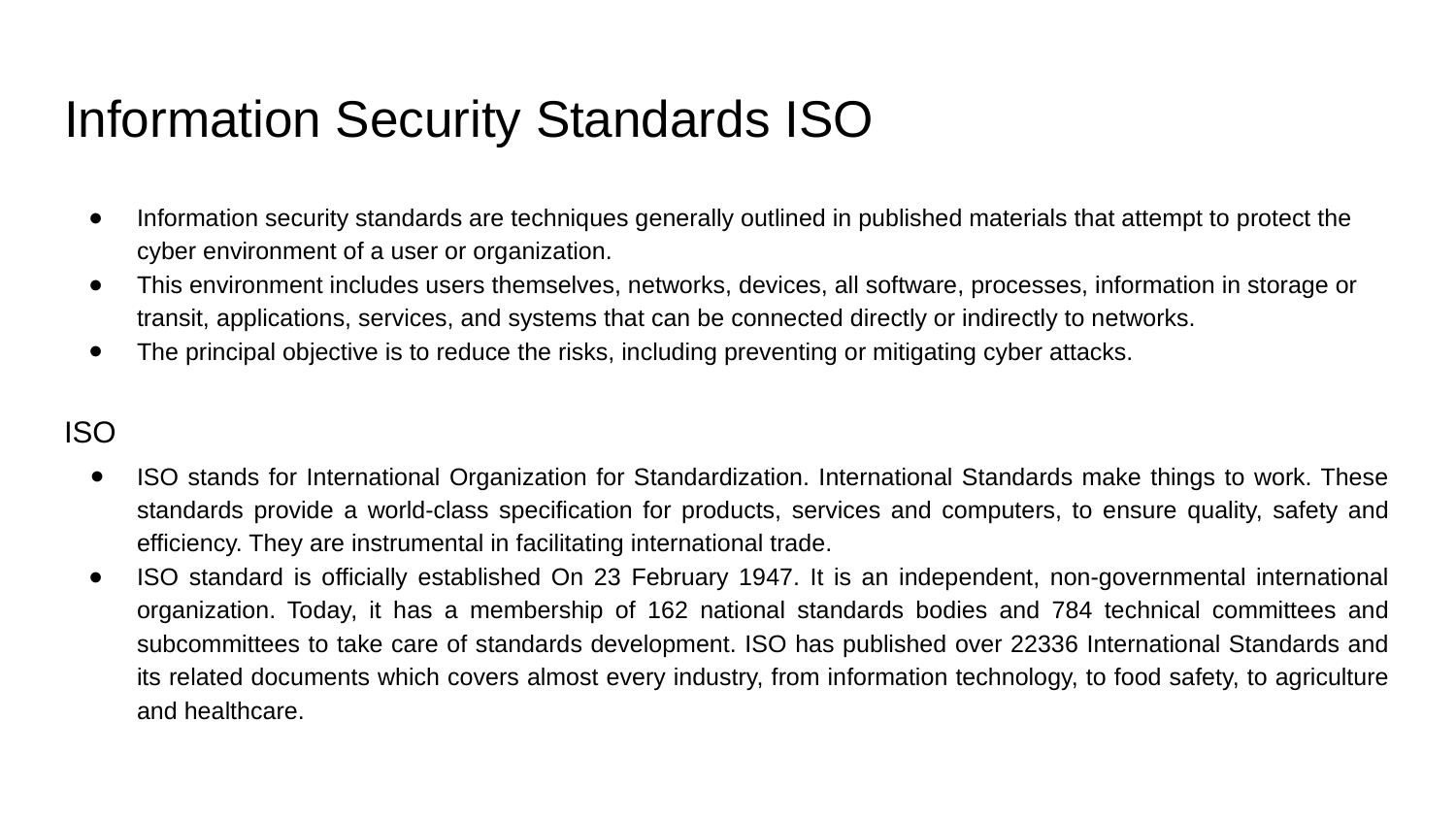

# Information Security Standards ISO
Information security standards are techniques generally outlined in published materials that attempt to protect the cyber environment of a user or organization.
This environment includes users themselves, networks, devices, all software, processes, information in storage or transit, applications, services, and systems that can be connected directly or indirectly to networks.
The principal objective is to reduce the risks, including preventing or mitigating cyber attacks.
ISO
ISO stands for International Organization for Standardization. International Standards make things to work. These standards provide a world-class specification for products, services and computers, to ensure quality, safety and efficiency. They are instrumental in facilitating international trade.
ISO standard is officially established On 23 February 1947. It is an independent, non-governmental international organization. Today, it has a membership of 162 national standards bodies and 784 technical committees and subcommittees to take care of standards development. ISO has published over 22336 International Standards and its related documents which covers almost every industry, from information technology, to food safety, to agriculture and healthcare.